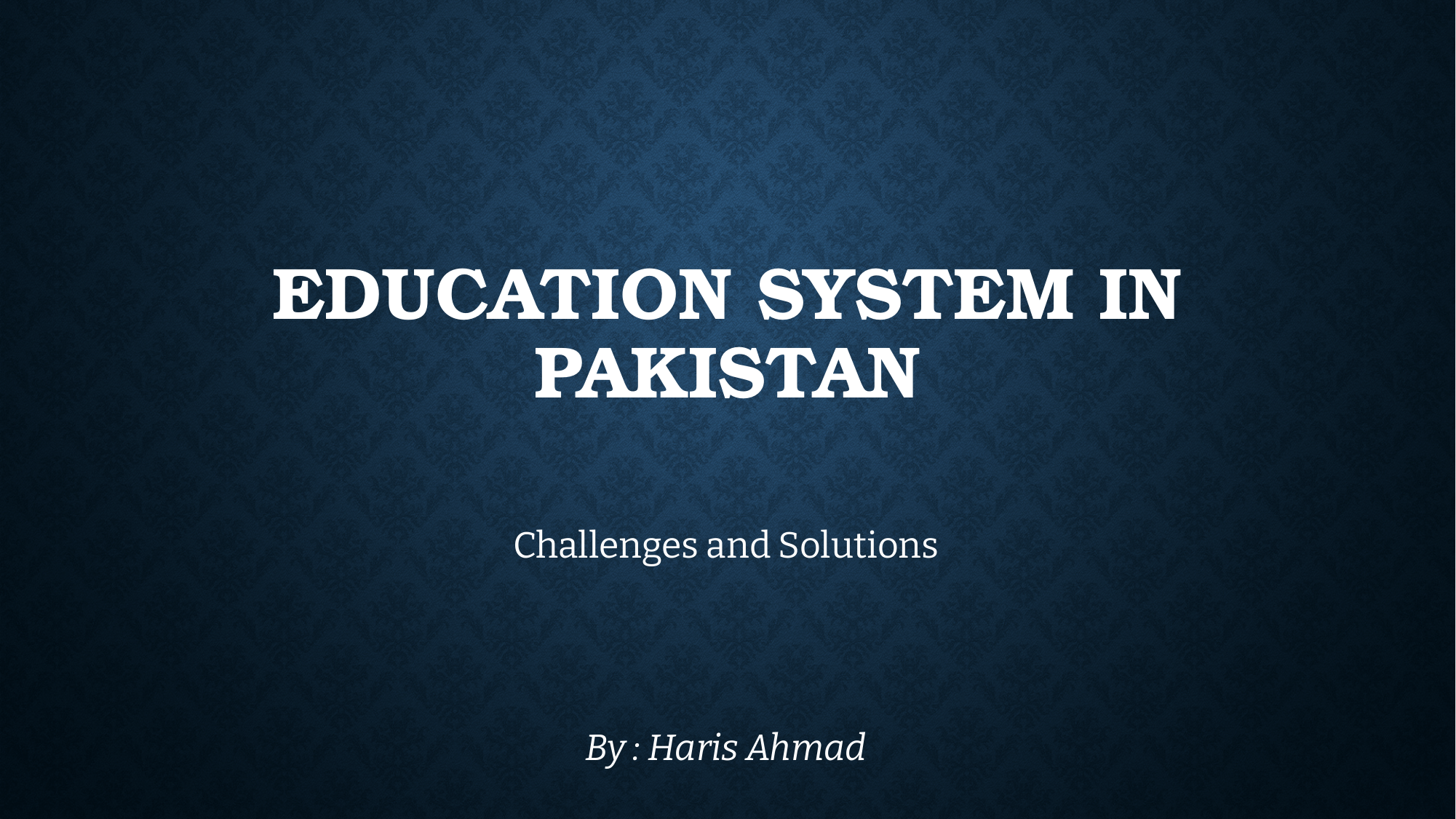

# Education System in Pakistan
Challenges and Solutions

By : Haris Ahmad